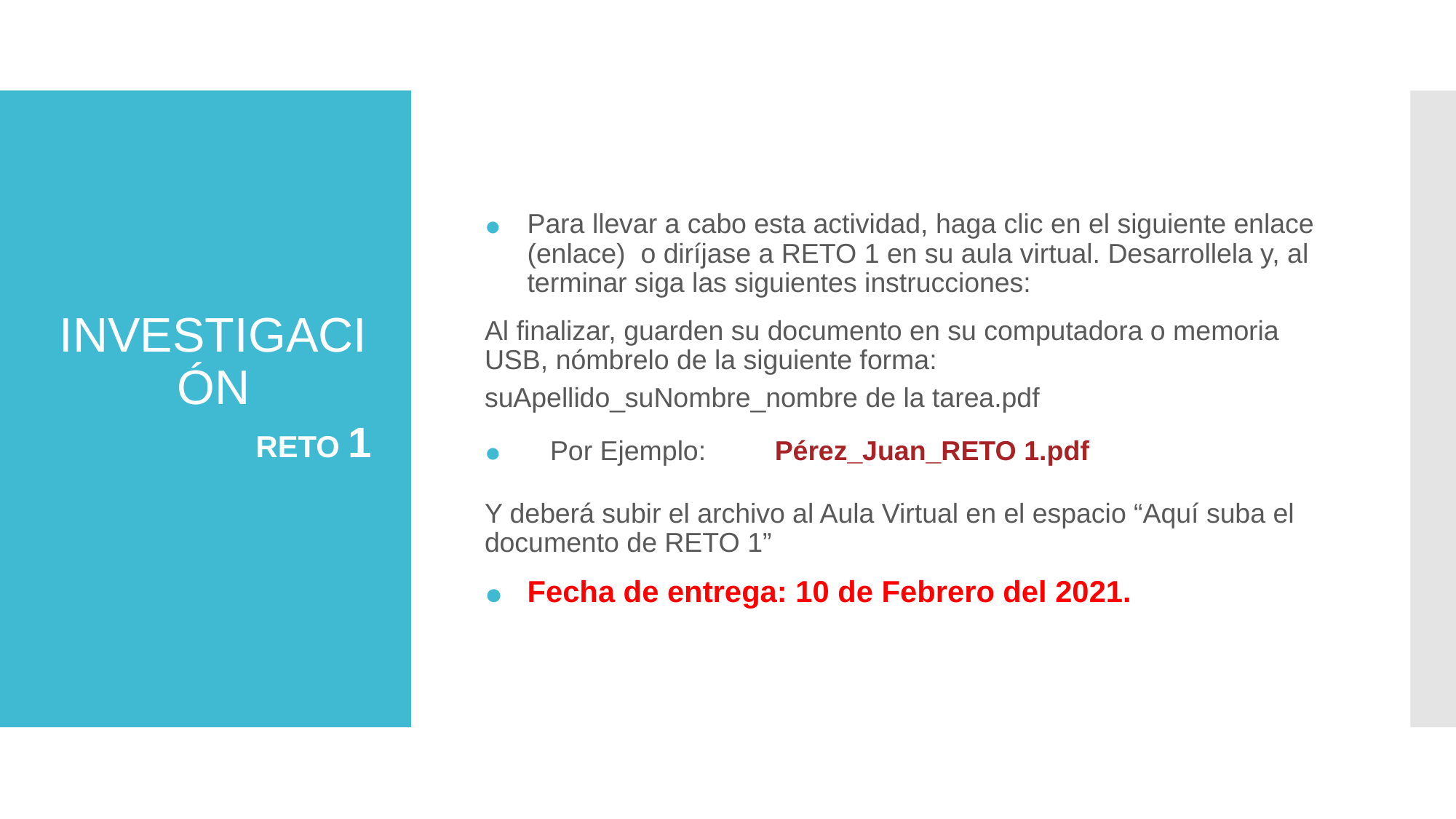

Para llevar a cabo esta actividad, haga clic en el siguiente enlace (enlace)  o diríjase a RETO 1 en su aula virtual. Desarrollela y, al terminar siga las siguientes instrucciones:
Al finalizar, guarden su documento en su computadora o memoria USB, nómbrelo de la siguiente forma:
suApellido_suNombre_nombre de la tarea.pdf
   Por Ejemplo:         Pérez_Juan_RETO 1.pdf
Y deberá subir el archivo al Aula Virtual en el espacio “Aquí suba el documento de RETO 1”
Fecha de entrega: 10 de Febrero del 2021.
# INVESTIGACIÓN
RETO 1